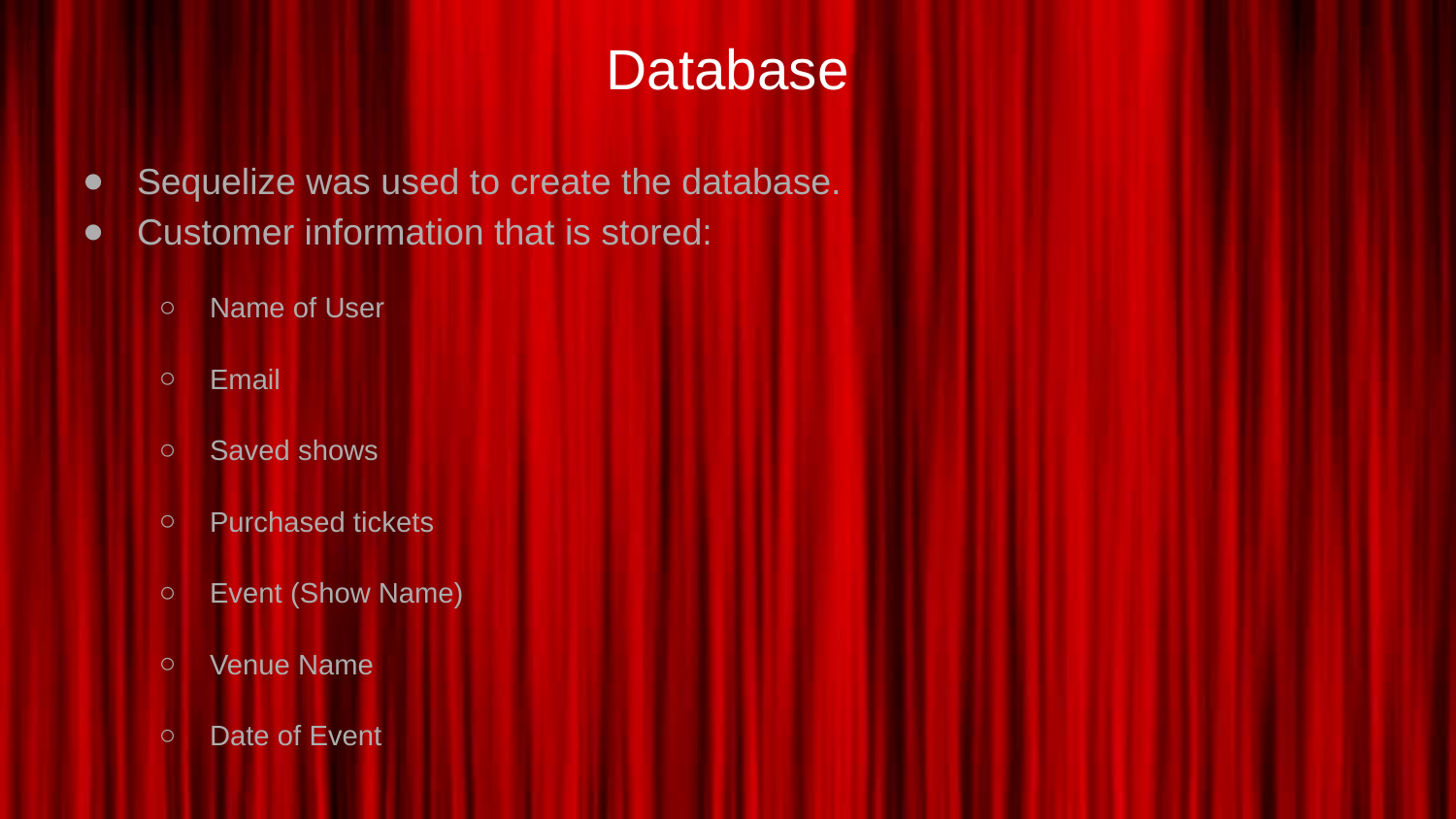

# Database
Sequelize was used to create the database.
Customer information that is stored:
Name of User
Email
Saved shows
Purchased tickets
Event (Show Name)
Venue Name
Date of Event